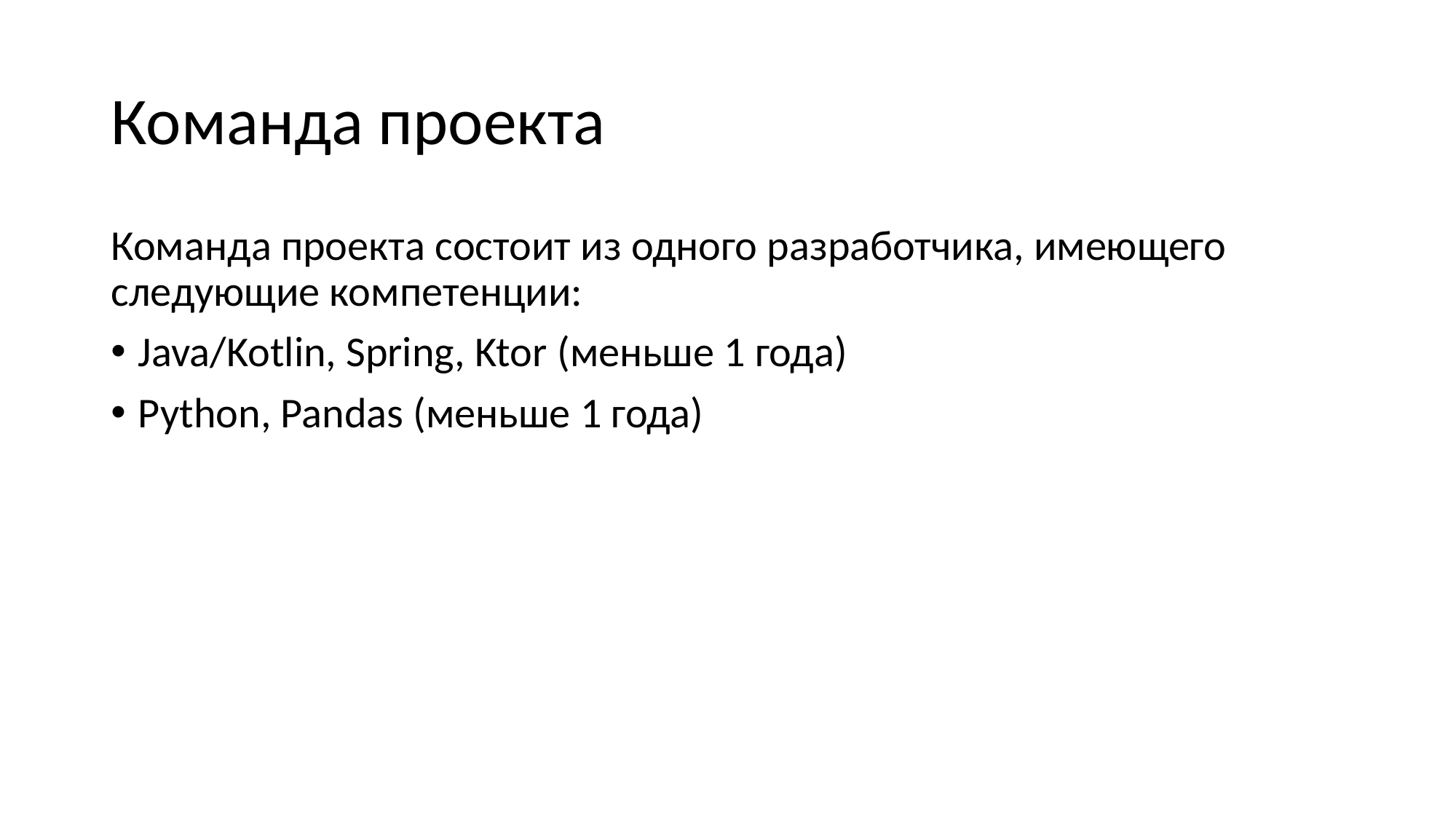

# Команда проекта
Команда проекта состоит из одного разработчика, имеющего следующие компетенции:
Java/Kotlin, Spring, Ktor (меньше 1 года)
Python, Pandas (меньше 1 года)